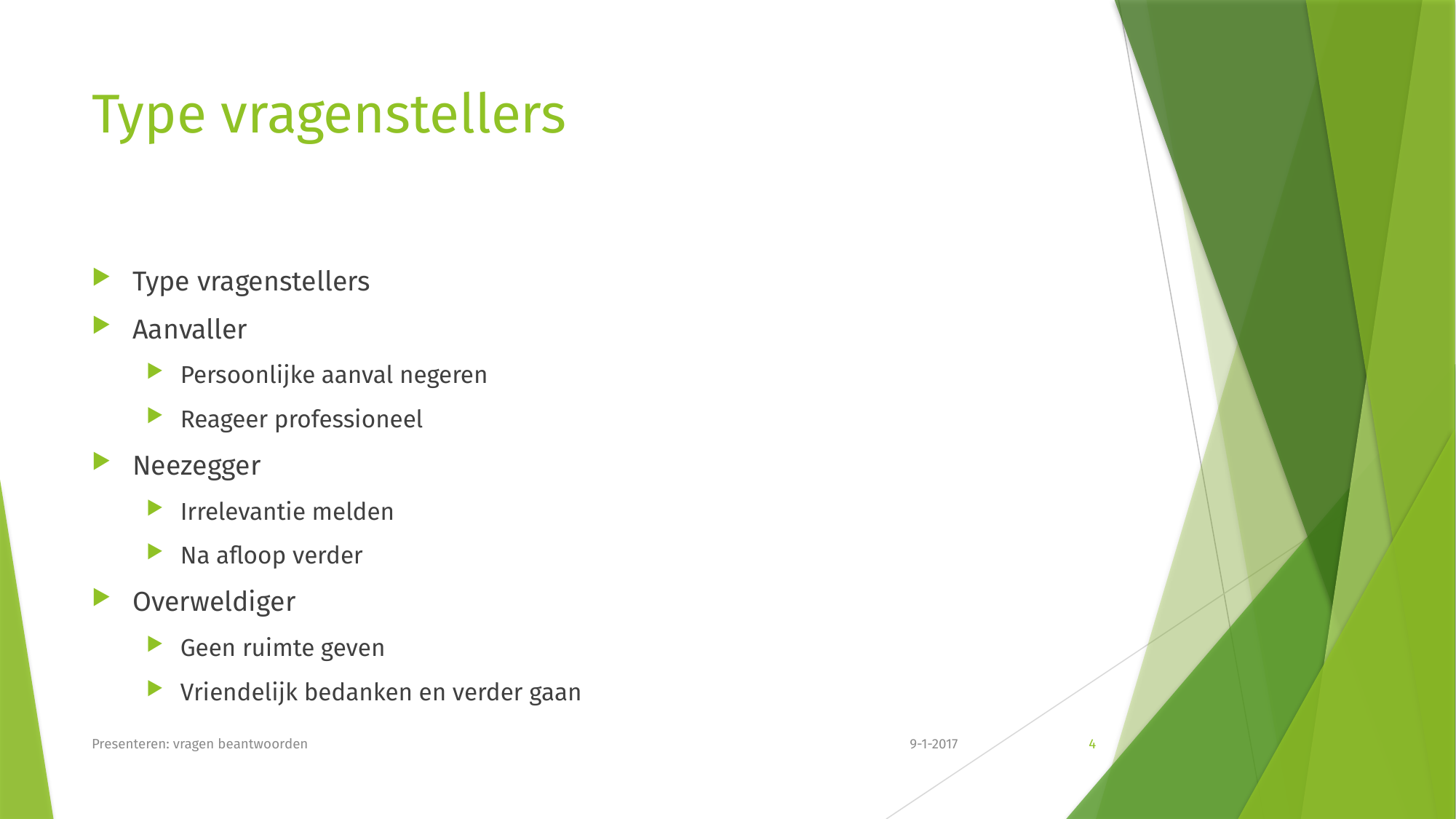

# Type vragenstellers
Type vragenstellers
Aanvaller
Persoonlijke aanval negeren
Reageer professioneel
Neezegger
Irrelevantie melden
Na afloop verder
Overweldiger
Geen ruimte geven
Vriendelijk bedanken en verder gaan

Presenteren: vragen beantwoorden
9-1-2017
4